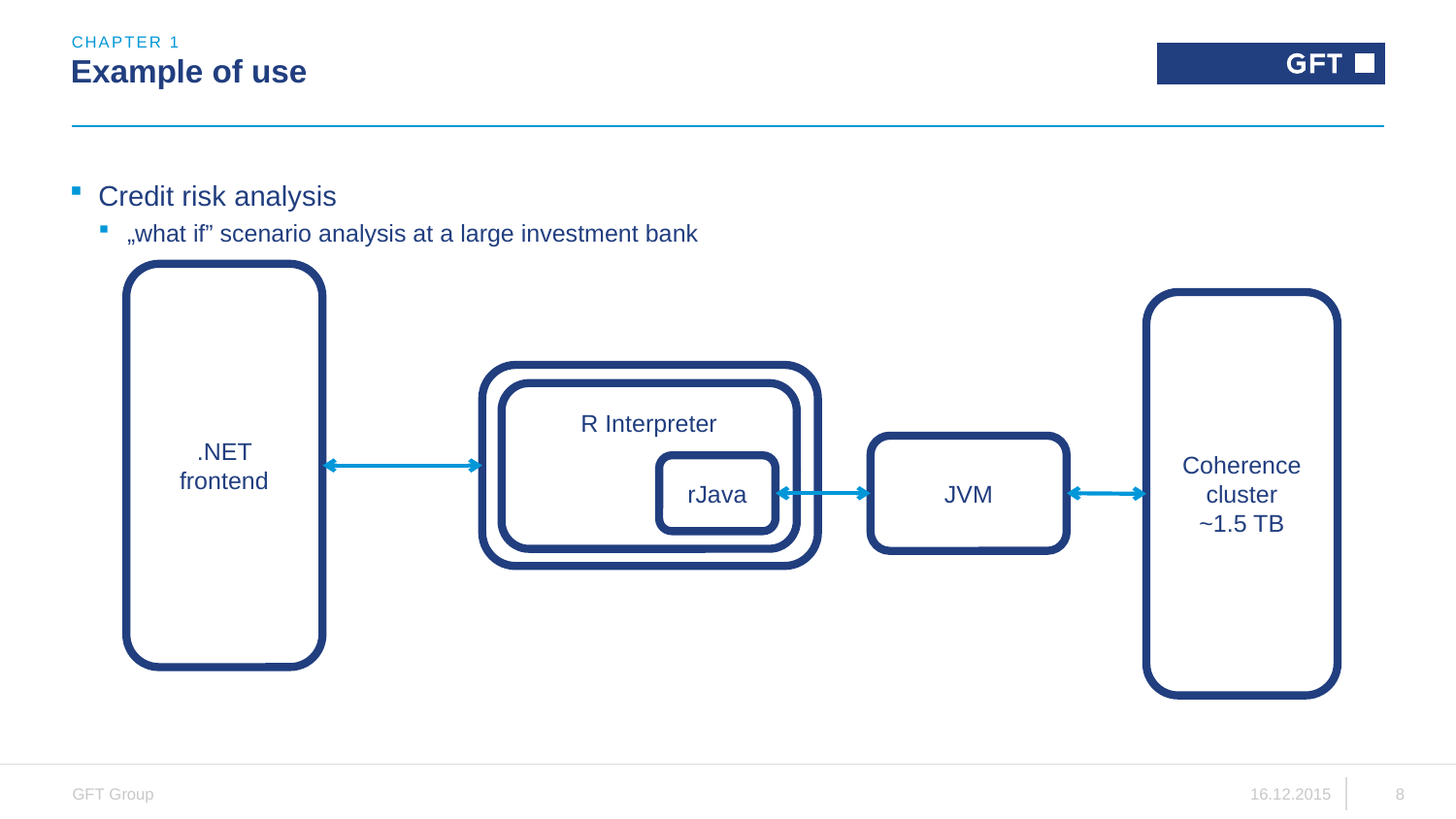

Chapter 1
# Example of use
Credit risk analysis
„what if” scenario analysis at a large investment bank

.NET frontend
Coherence cluster
~1.5 TB
StatConnector
R Interpreter
JVM
rJava